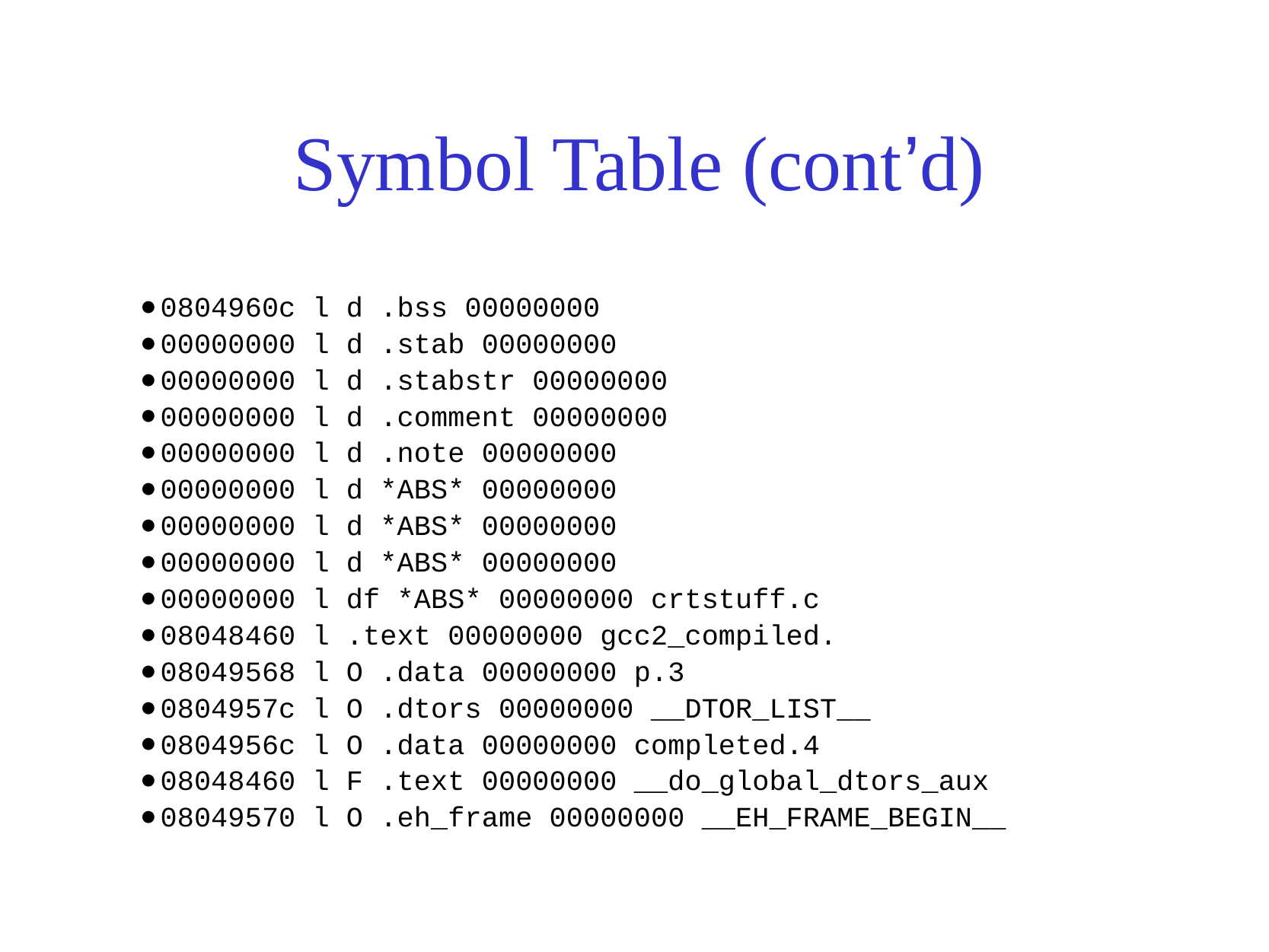

# Symbol Table (cont’d)
0804960c l d .bss 00000000
00000000 l d .stab 00000000
00000000 l d .stabstr 00000000
00000000 l d .comment 00000000
00000000 l d .note 00000000
00000000 l d *ABS* 00000000
00000000 l d *ABS* 00000000
00000000 l d *ABS* 00000000
00000000 l df *ABS* 00000000 crtstuff.c
08048460 l .text 00000000 gcc2_compiled.
08049568 l O .data 00000000 p.3
0804957c l O .dtors 00000000 __DTOR_LIST__
0804956c l O .data 00000000 completed.4
08048460 l F .text 00000000 __do_global_dtors_aux
08049570 l O .eh_frame 00000000 __EH_FRAME_BEGIN__